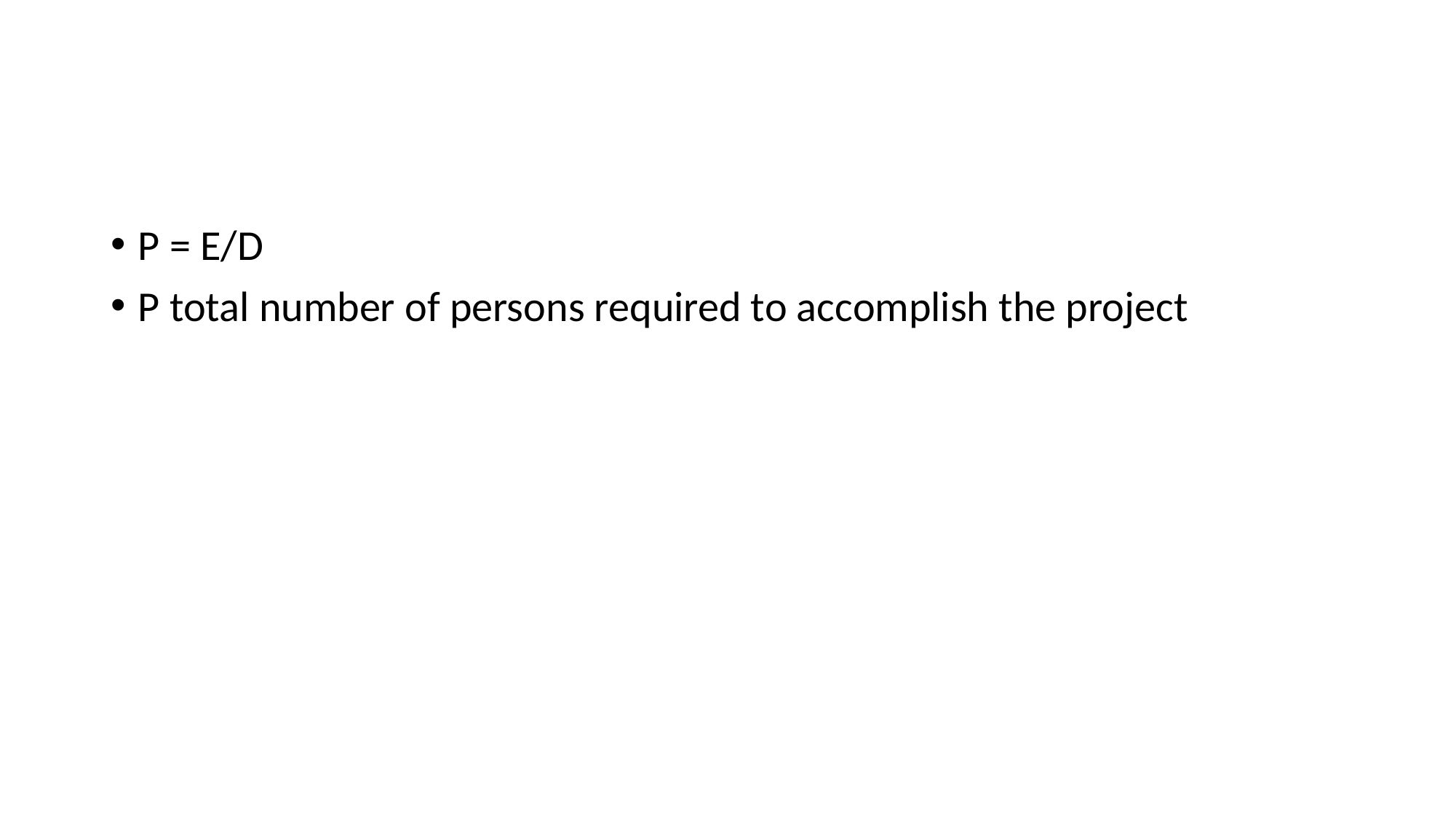

#
P = E/D
P total number of persons required to accomplish the project